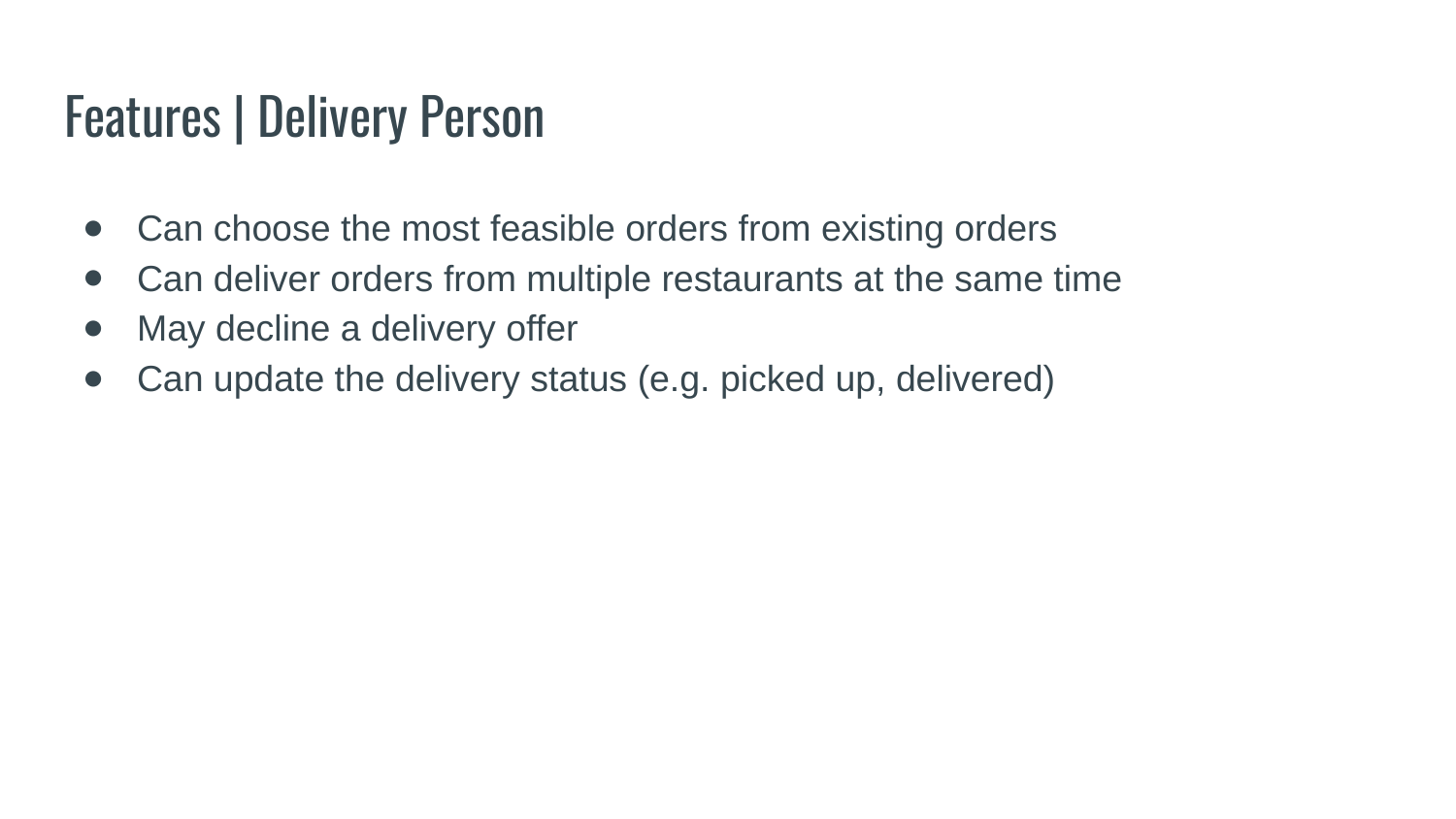

# Features | Delivery Person
Can choose the most feasible orders from existing orders
Can deliver orders from multiple restaurants at the same time
May decline a delivery offer
Can update the delivery status (e.g. picked up, delivered)